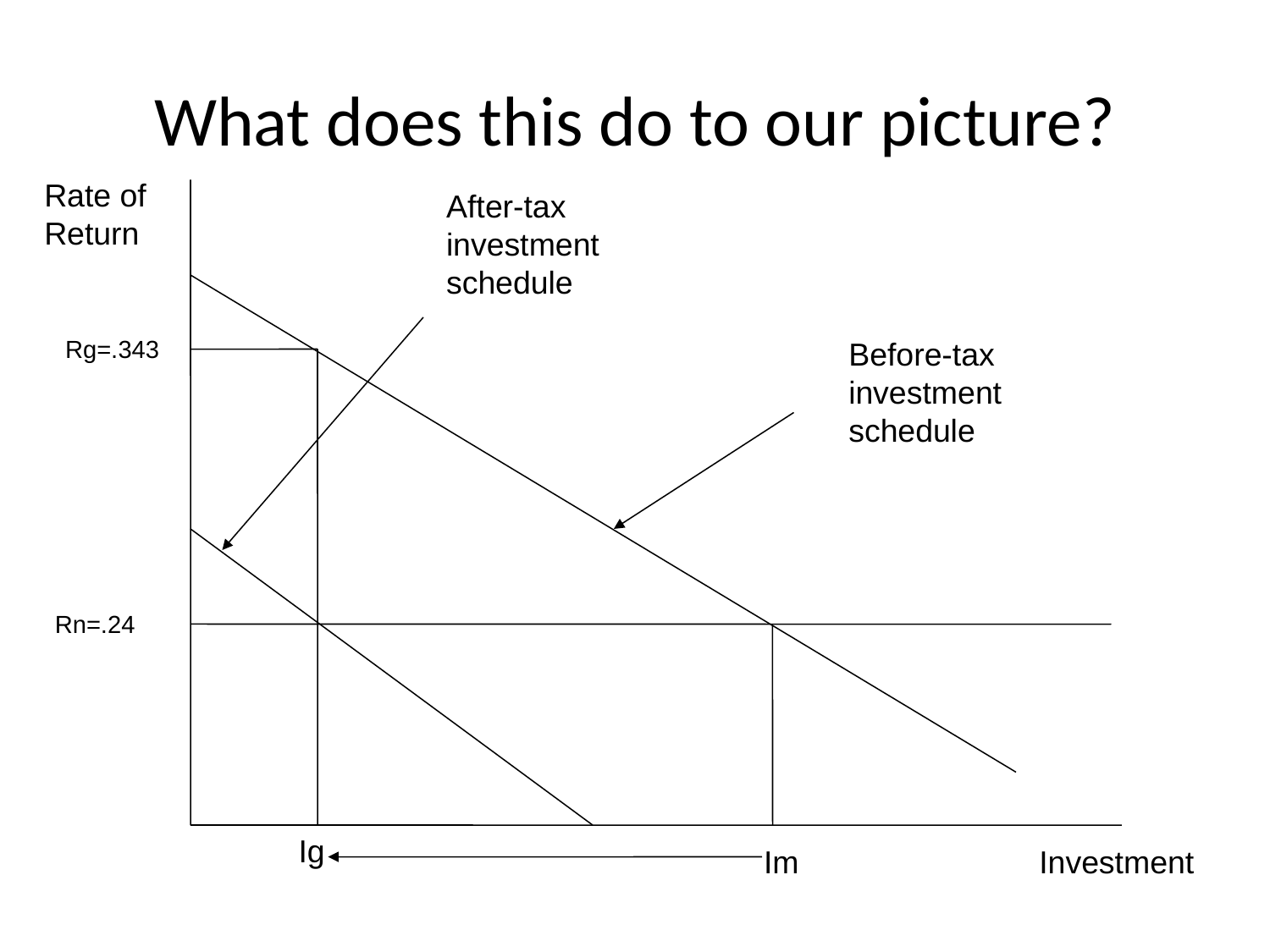

# What does this do to our picture?
Rate of Return

After-tax investment  schedule

Rg=.343
Before-tax investment schedule

Rn=.24

Ig
Im
Investment